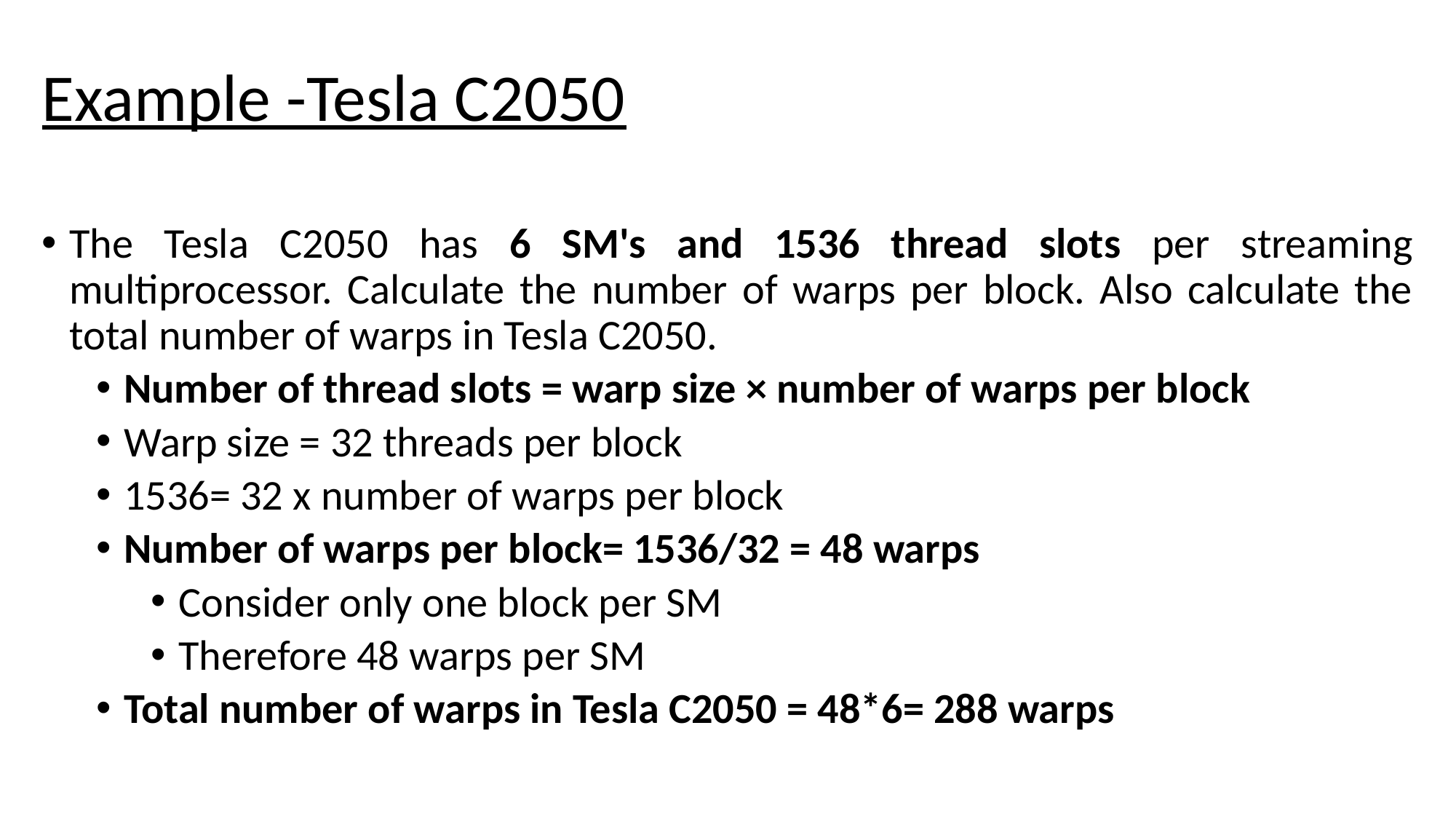

# Example -Tesla C2050
The Tesla C2050 has 6 SM's and 1536 thread slots per streaming multiprocessor. Calculate the number of warps per block. Also calculate the total number of warps in Tesla C2050.
Number of thread slots = warp size × number of warps per block
Warp size = 32 threads per block
1536= 32 x number of warps per block
Number of warps per block= 1536/32 = 48 warps
Consider only one block per SM
Therefore 48 warps per SM
Total number of warps in Tesla C2050 = 48*6= 288 warps